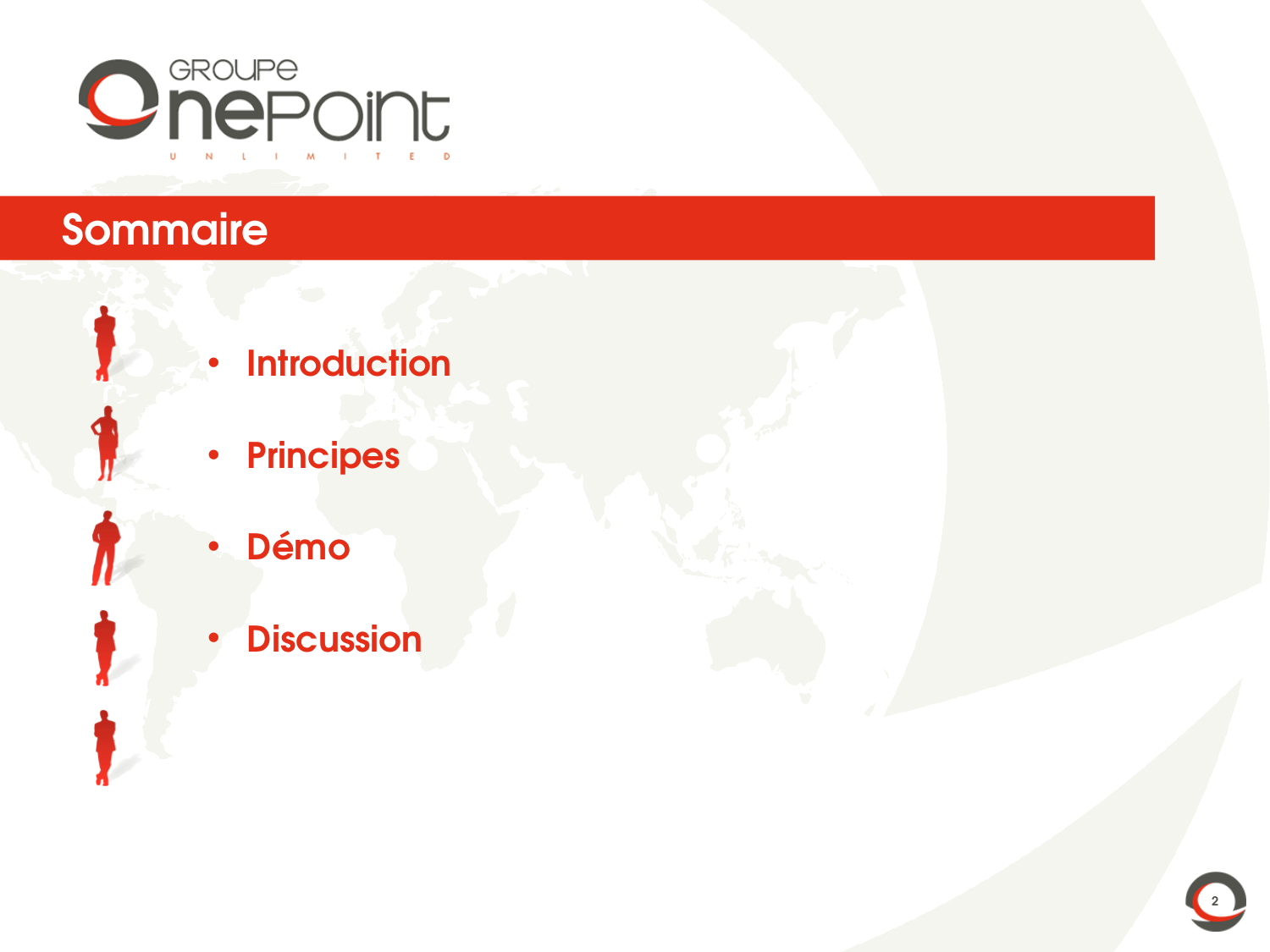

# Sommaire
Introduction
Principes
Démo
Discussion
2